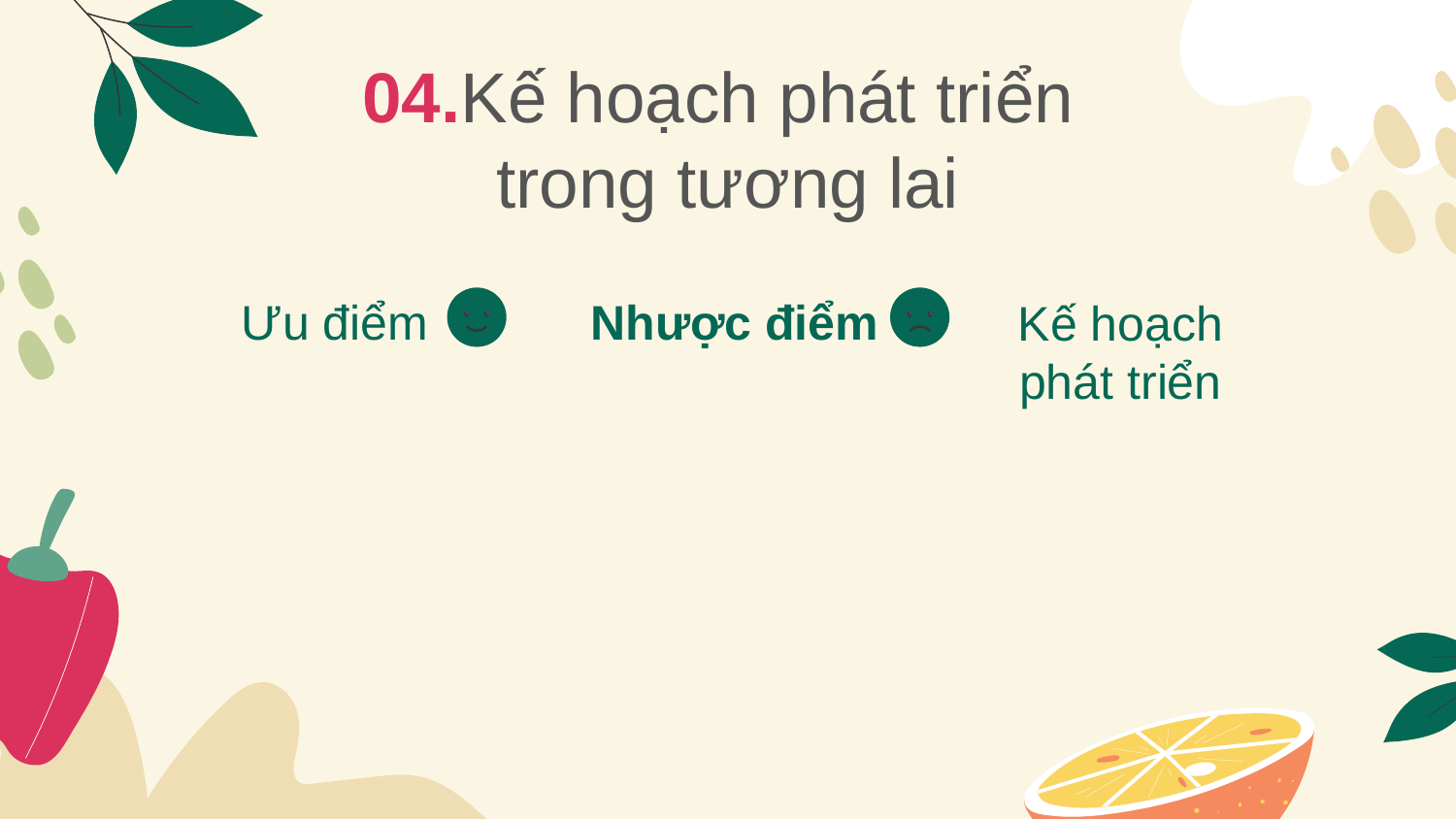

# 04.Kế hoạch phát triển trong tương lai

Ưu điểm
Nhược điểm
Kế hoạch phát triển